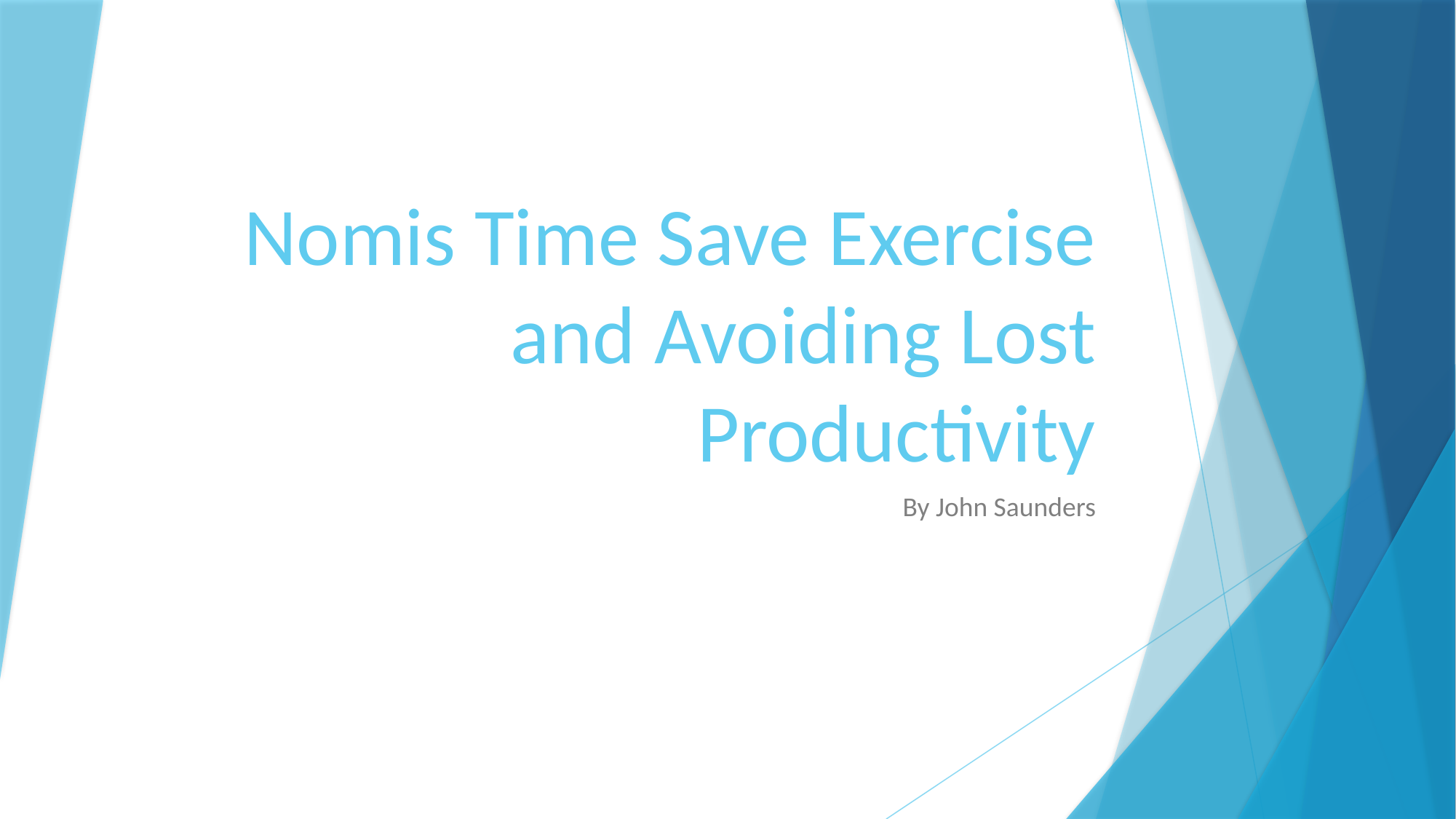

# Nomis Time Save Exercise and Avoiding Lost Productivity
By John Saunders